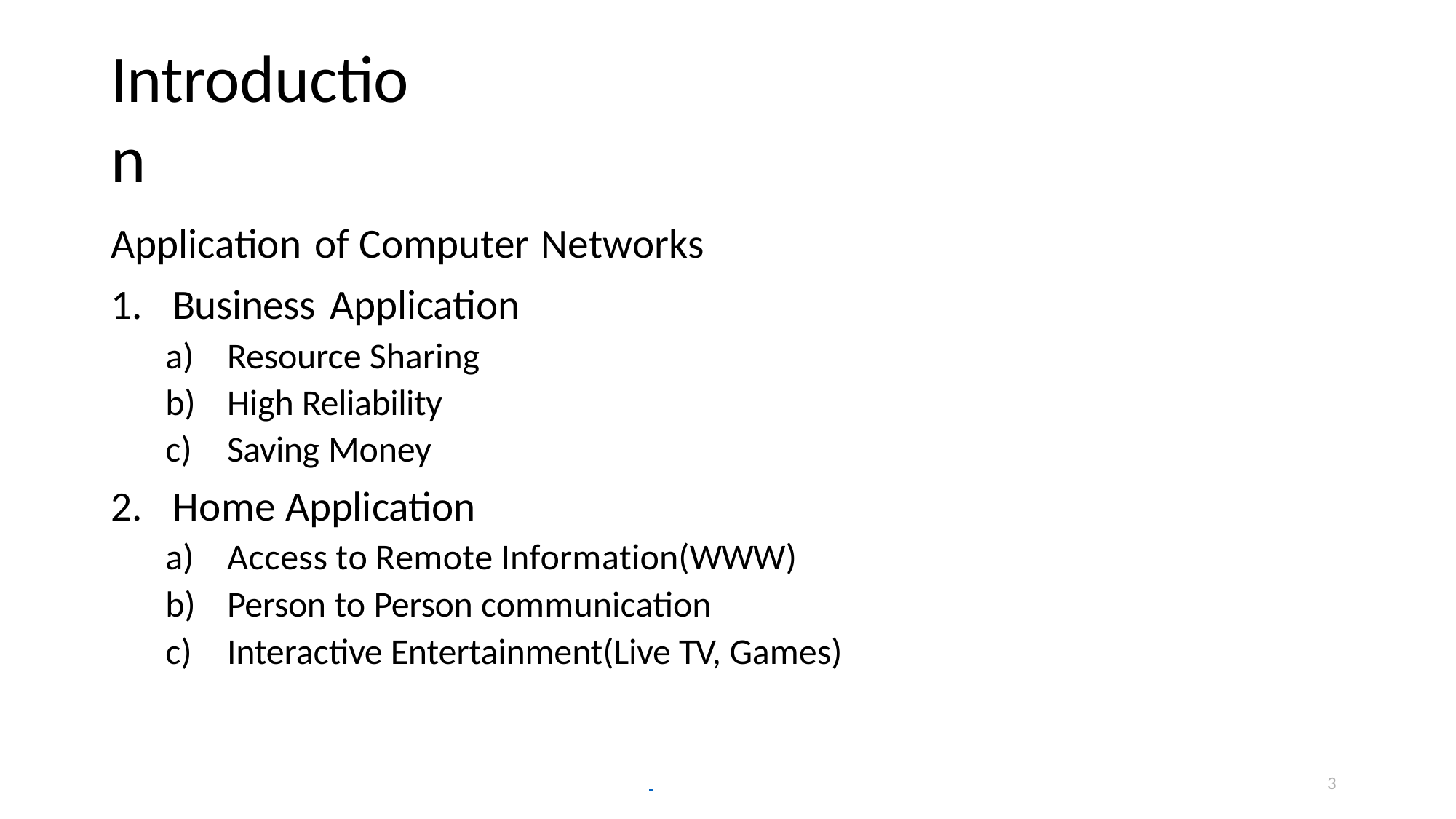

# Introduction
Application of Computer Networks
Business Application
Resource Sharing
High Reliability
Saving Money
Home Application
Access to Remote Information(WWW)
Person to Person communication
Interactive Entertainment(Live TV, Games)

3